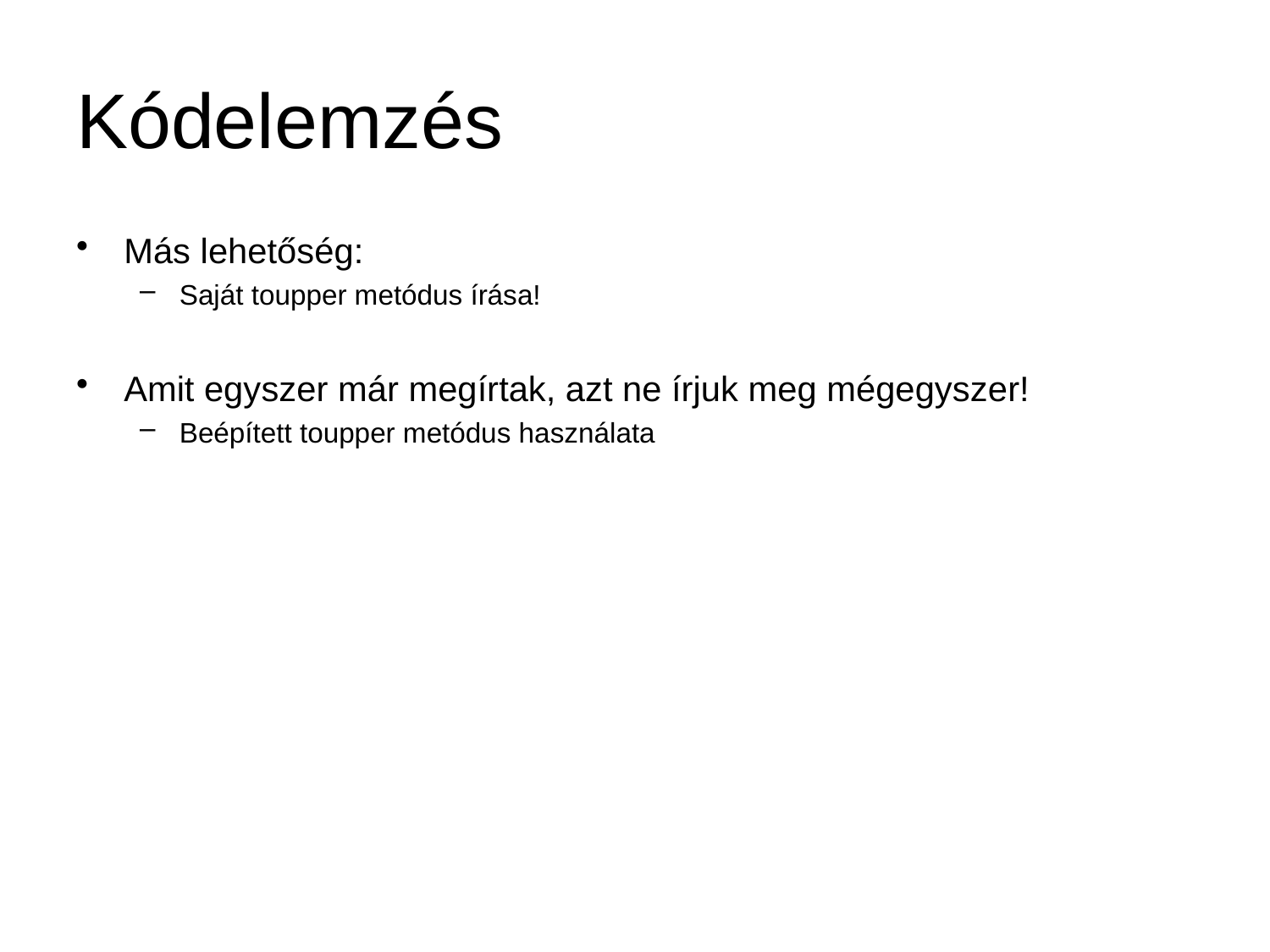

# Kódelemzés
Más lehetőség:
Saját toupper metódus írása!

Amit egyszer már megírtak, azt ne írjuk meg mégegyszer!
Beépített toupper metódus használata